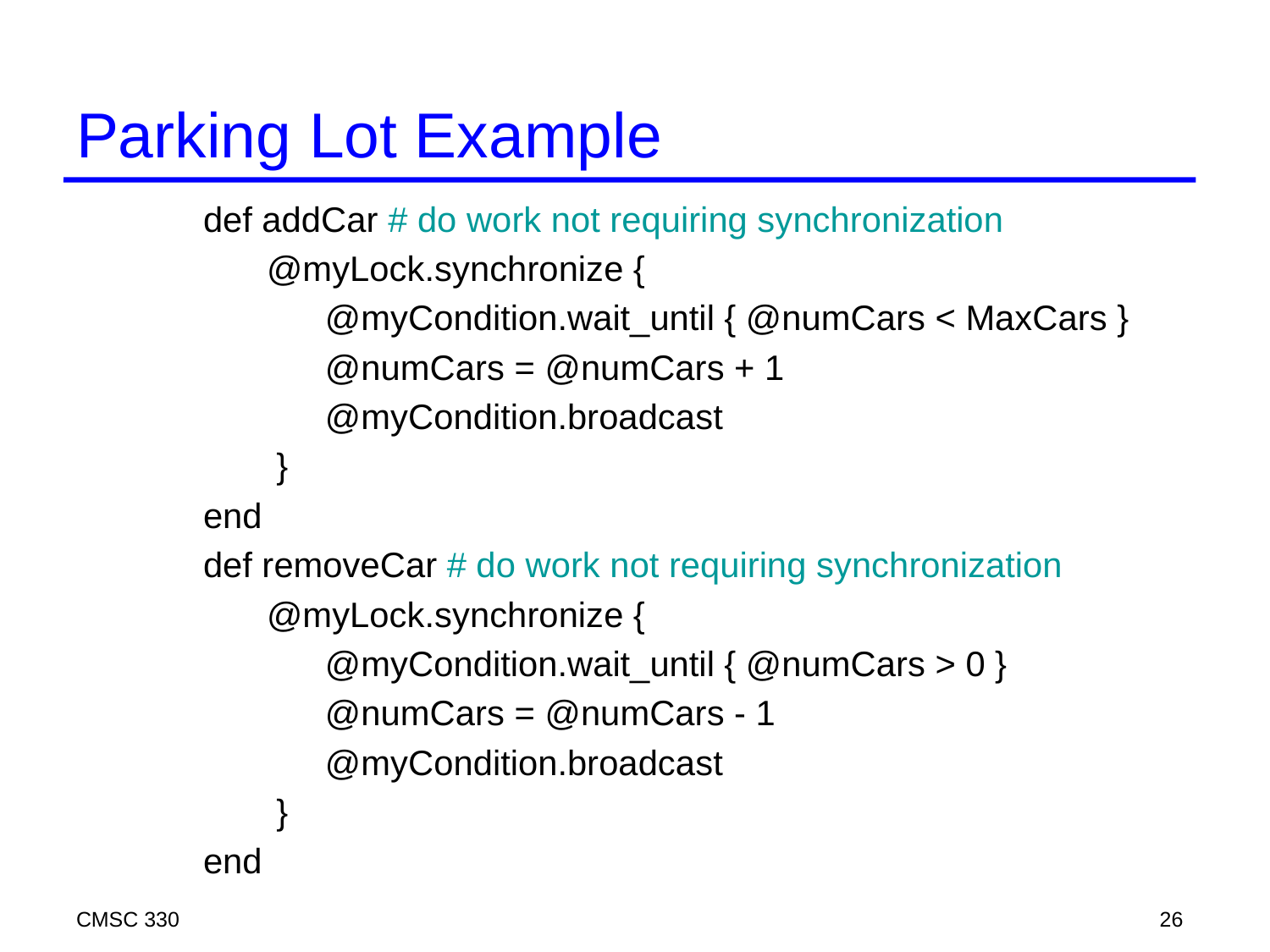

# Parking Lot Example
def addCar # do work not requiring synchronization
@myLock.synchronize {
      @myCondition.wait_until { @numCars < MaxCars }
      @numCars = @numCars + 1
      @myCondition.broadcast
 }
end
def removeCar # do work not requiring synchronization
@myLock.synchronize {
      @myCondition.wait_until { @numCars > 0 }
      @numCars = @numCars - 1
      @myCondition.broadcast
 }
end
CMSC 330
26